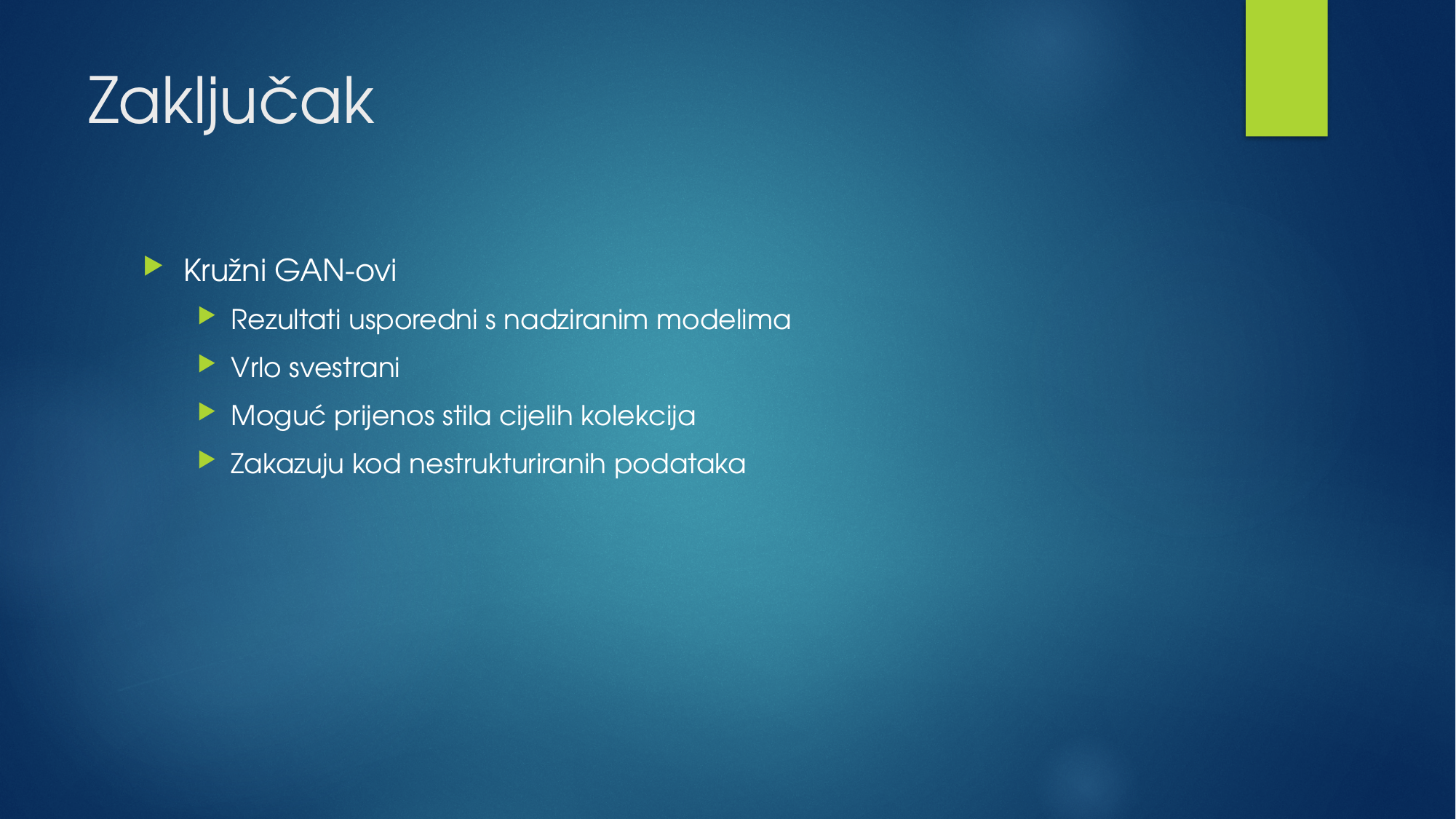

# Zaključak
Kružni GAN-ovi
Rezultati usporedni s nadziranim modelima
Vrlo svestrani
Moguć prijenos stila cijelih kolekcija
Zakazuju kod nestrukturiranih podataka